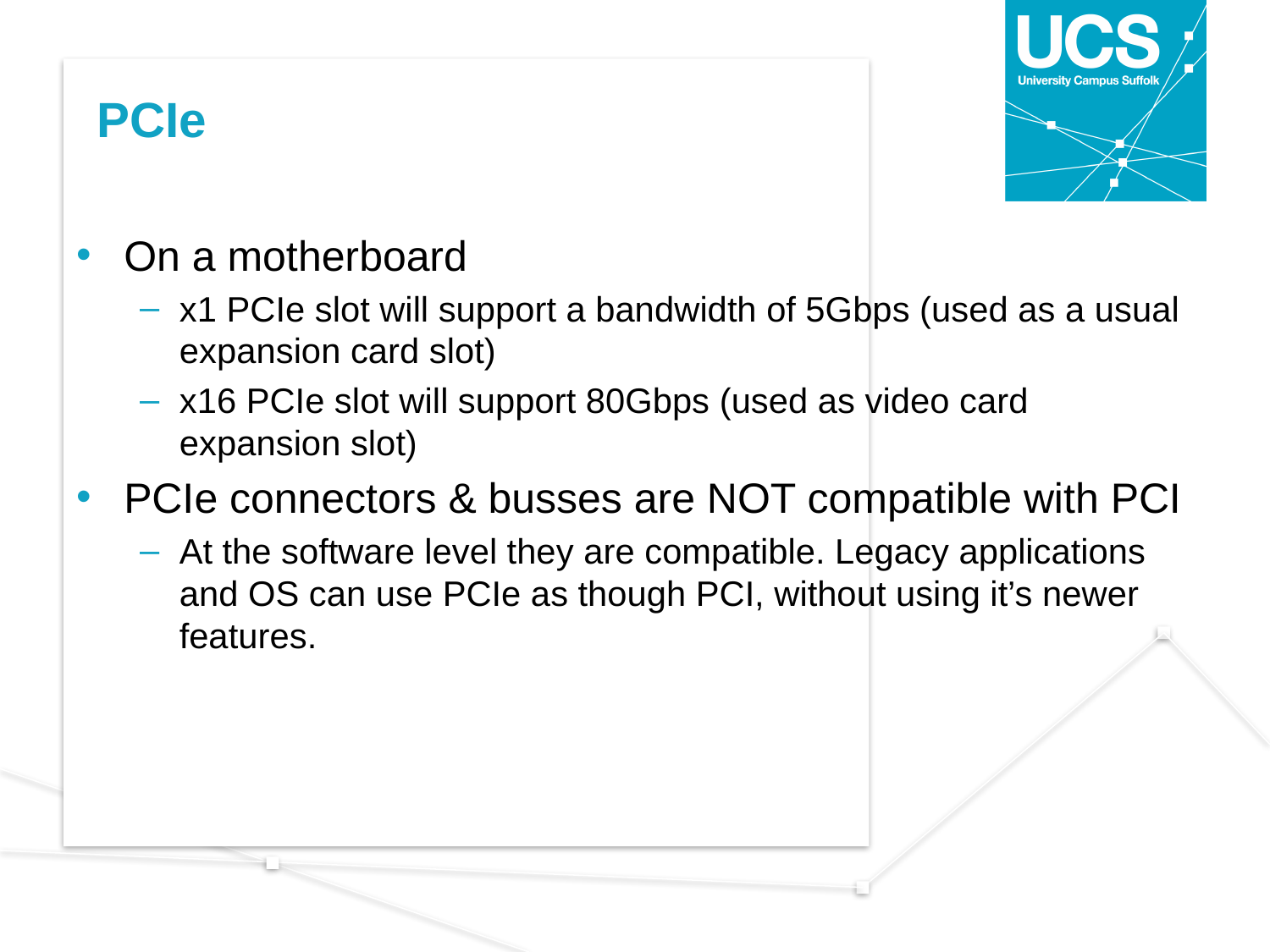

# PCIe
On a motherboard
x1 PCIe slot will support a bandwidth of 5Gbps (used as a usual expansion card slot)
x16 PCIe slot will support 80Gbps (used as video card expansion slot)
PCIe connectors & busses are NOT compatible with PCI
At the software level they are compatible. Legacy applications and OS can use PCIe as though PCI, without using it’s newer features.